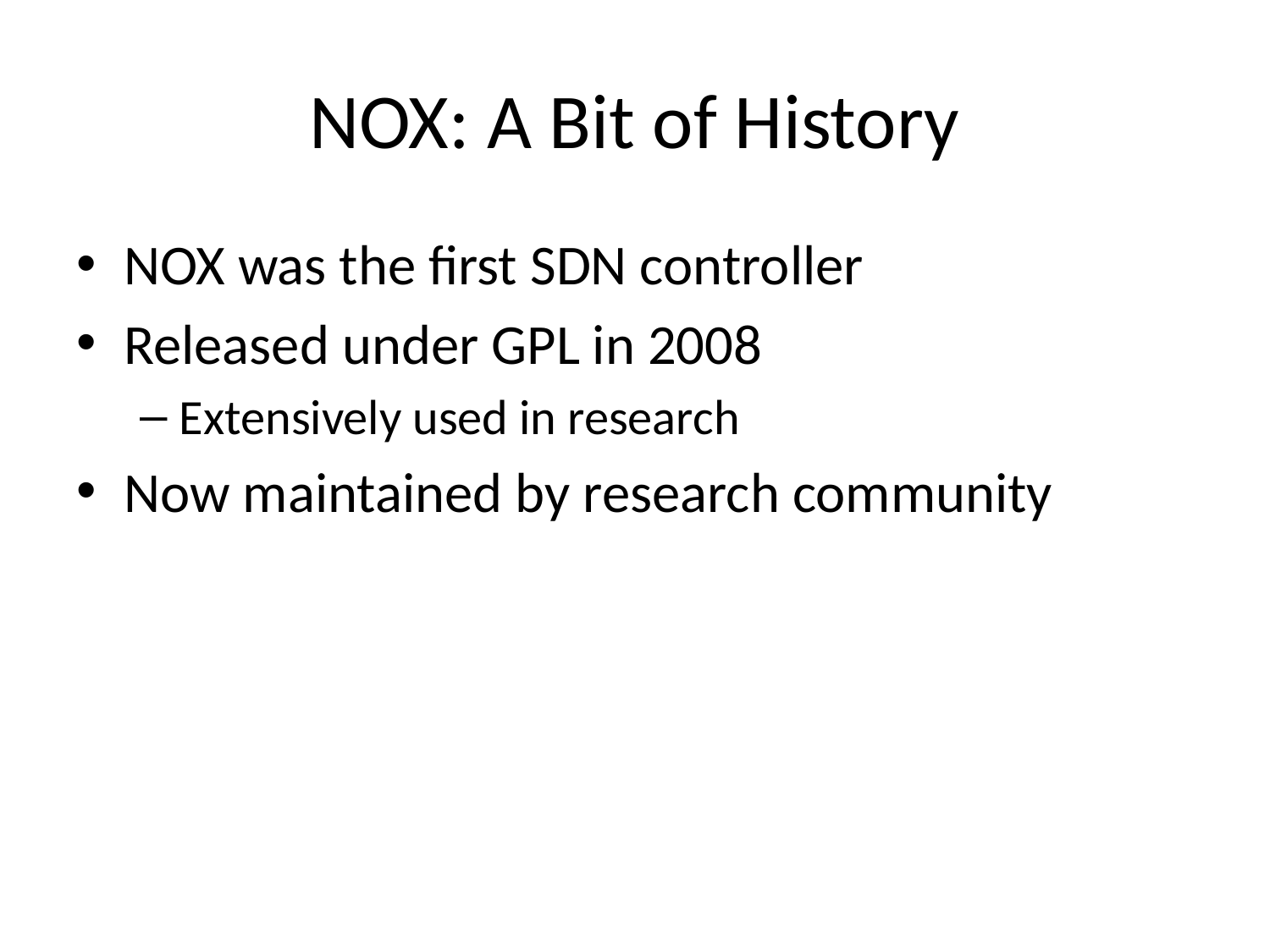

# NOX: A Bit of History
NOX was the first SDN controller
Released under GPL in 2008
Extensively used in research
Now maintained by research community